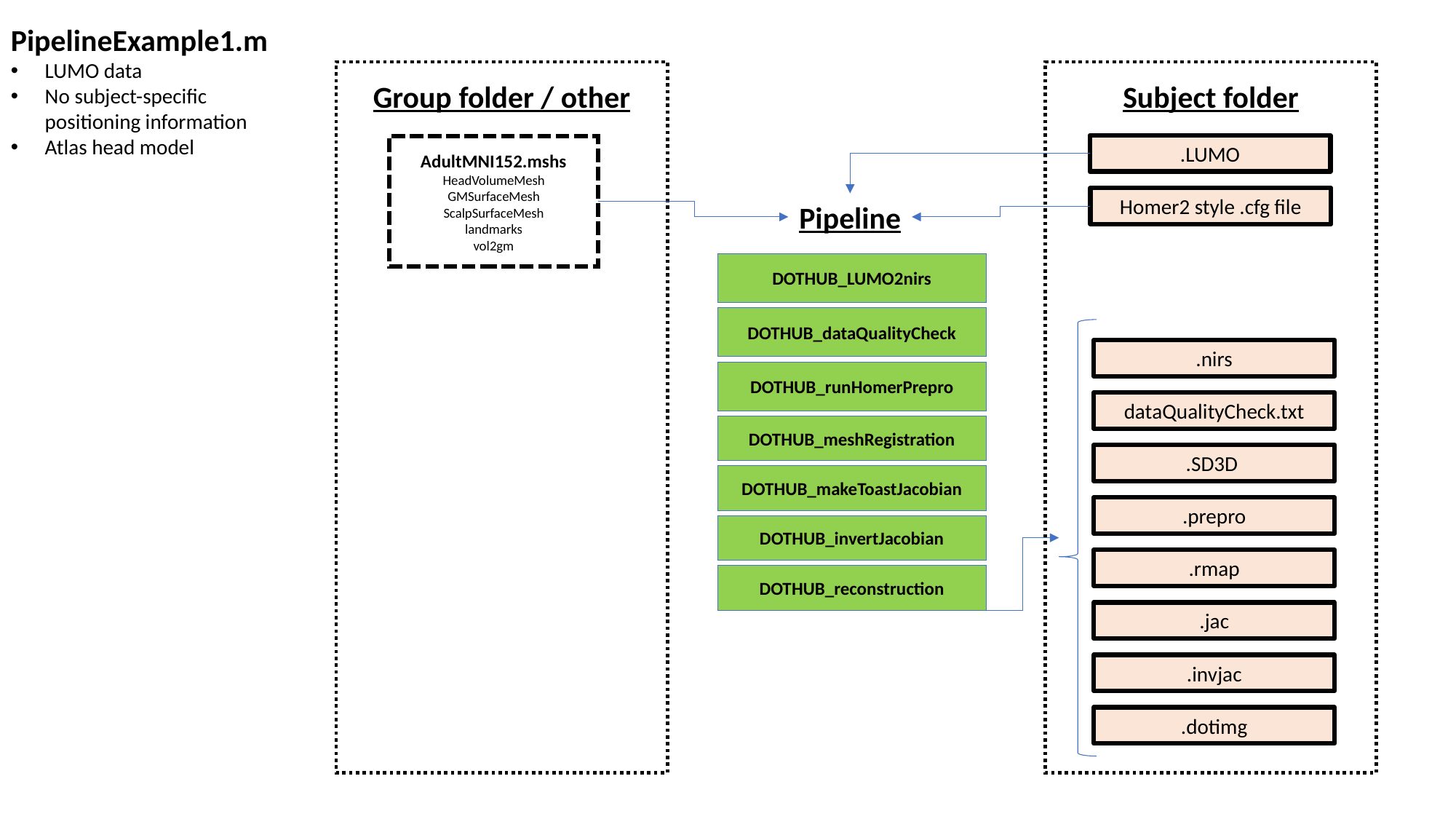

PipelineExample1.m
LUMO data
No subject-specific positioning information
Atlas head model

Group folder / other
Subject folder
.LUMO
AdultMNI152.mshs
HeadVolumeMesh
GMSurfaceMesh
ScalpSurfaceMesh
landmarks
vol2gm
Homer2 style .cfg file
Pipeline
DOTHUB_LUMO2nirs
DOTHUB_dataQualityCheck

.nirs
DOTHUB_runHomerPrepro
dataQualityCheck.txt
DOTHUB_meshRegistration
.SD3D
DOTHUB_makeToastJacobian
.prepro
DOTHUB_invertJacobian
.rmap
DOTHUB_reconstruction
.jac
.invjac
.dotimg